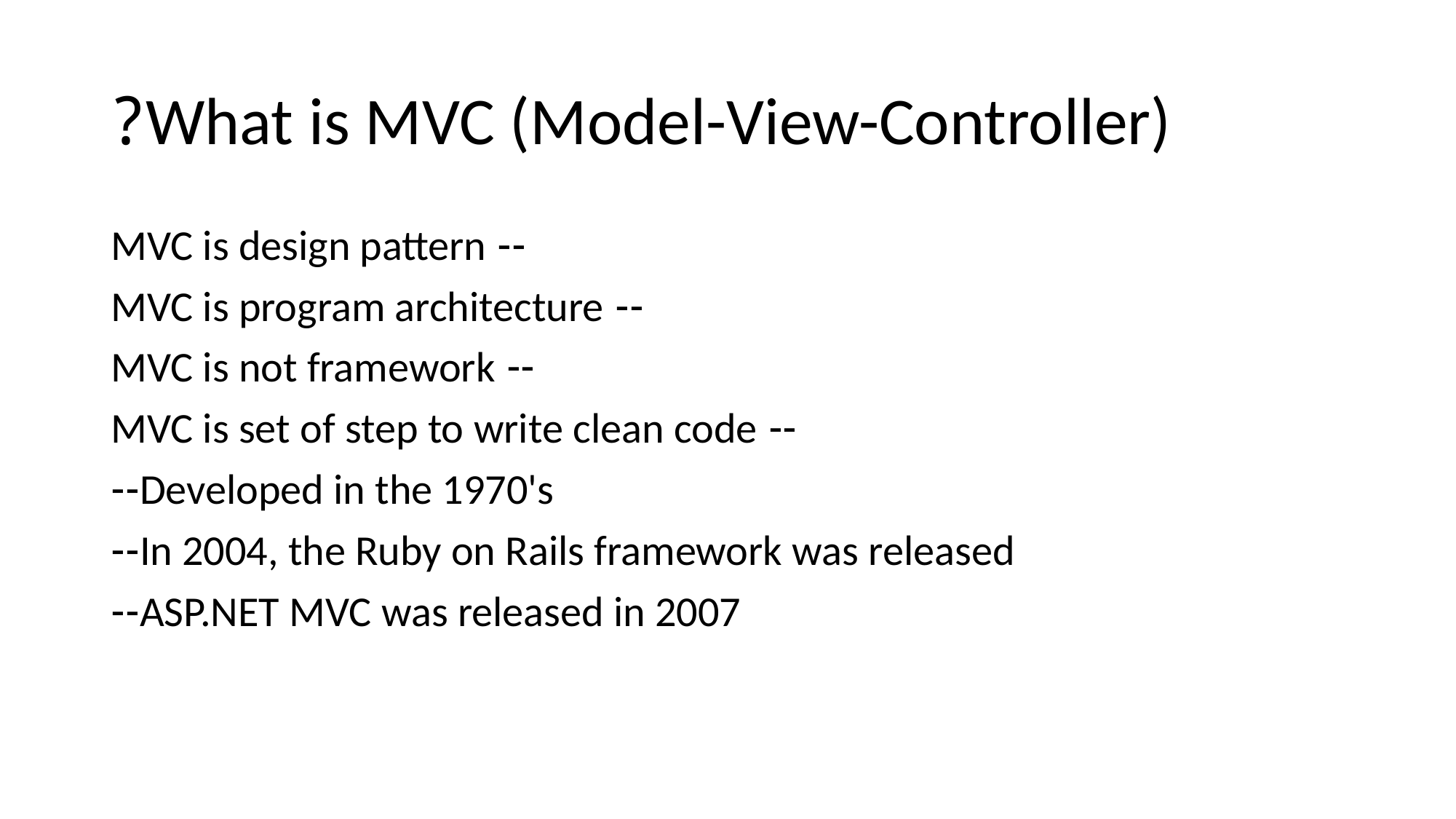

# What is MVC (Model-View-Controller)?
-- MVC is design pattern
-- MVC is program architecture
-- MVC is not framework
-- MVC is set of step to write clean code
 Developed in the 1970's--
  In 2004, the Ruby on Rails framework was released--
ASP.NET MVC was released in 2007--